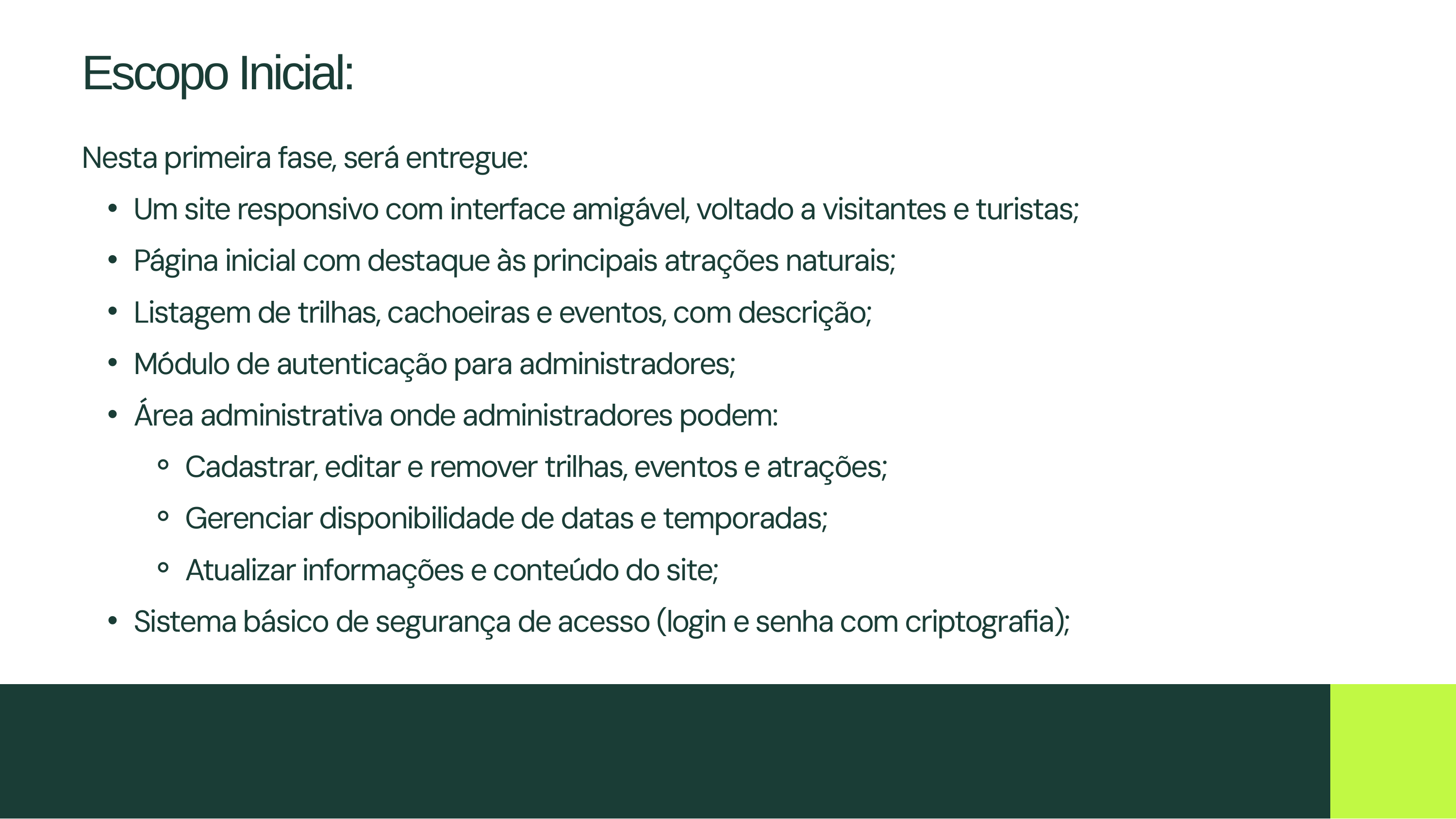

Escopo Inicial:
Nesta primeira fase, será entregue:
Um site responsivo com interface amigável, voltado a visitantes e turistas;
Página inicial com destaque às principais atrações naturais;
Listagem de trilhas, cachoeiras e eventos, com descrição;
Módulo de autenticação para administradores;
Área administrativa onde administradores podem:
Cadastrar, editar e remover trilhas, eventos e atrações;
Gerenciar disponibilidade de datas e temporadas;
Atualizar informações e conteúdo do site;
Sistema básico de segurança de acesso (login e senha com criptografia);